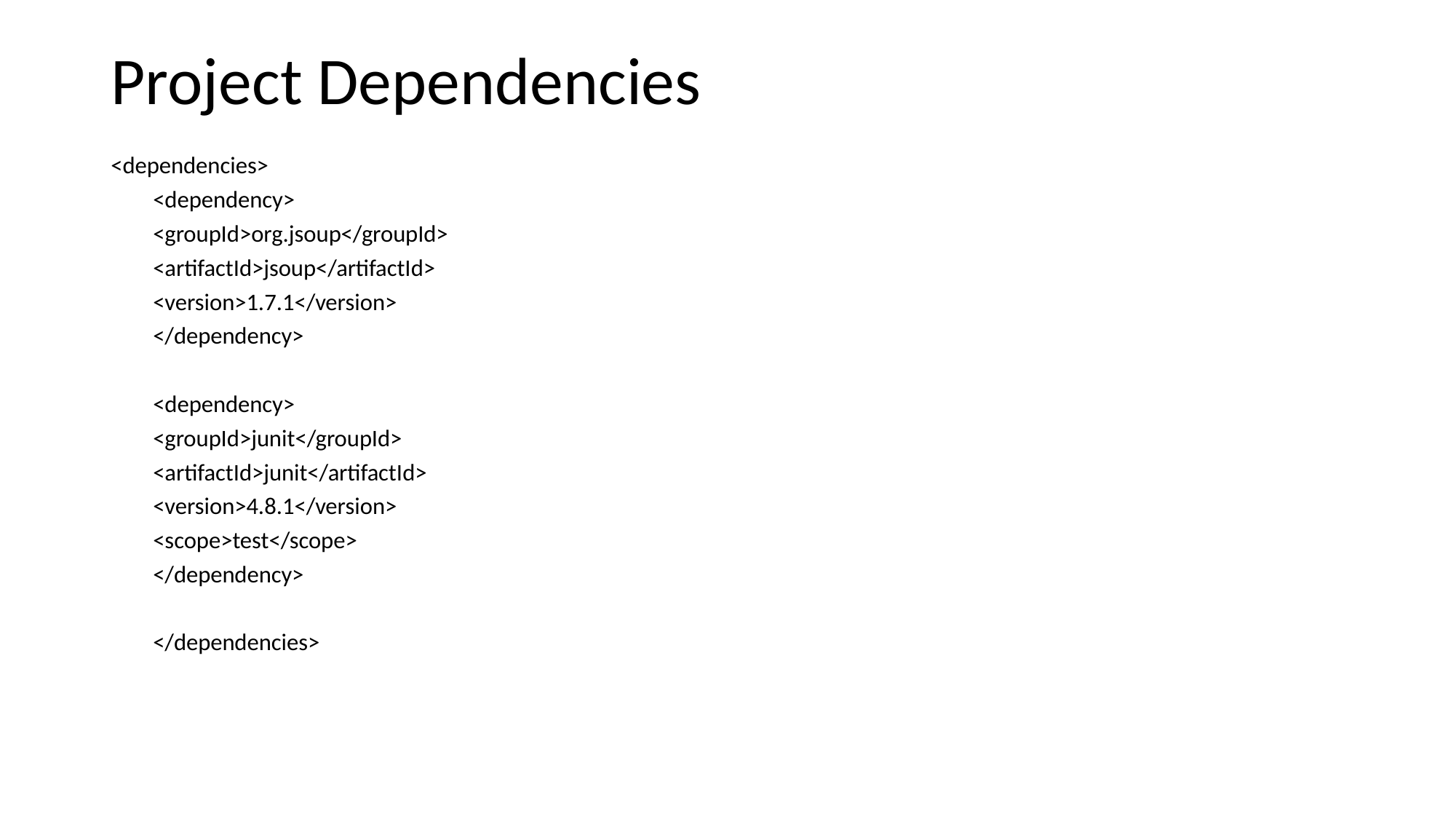

# Project Dependencies
<dependencies>
        <dependency>
        <groupId>org.jsoup</groupId>
        <artifactId>jsoup</artifactId>
        <version>1.7.1</version>
        </dependency>

        <dependency>
        <groupId>junit</groupId>
        <artifactId>junit</artifactId>
        <version>4.8.1</version>
        <scope>test</scope>
        </dependency>

        </dependencies>